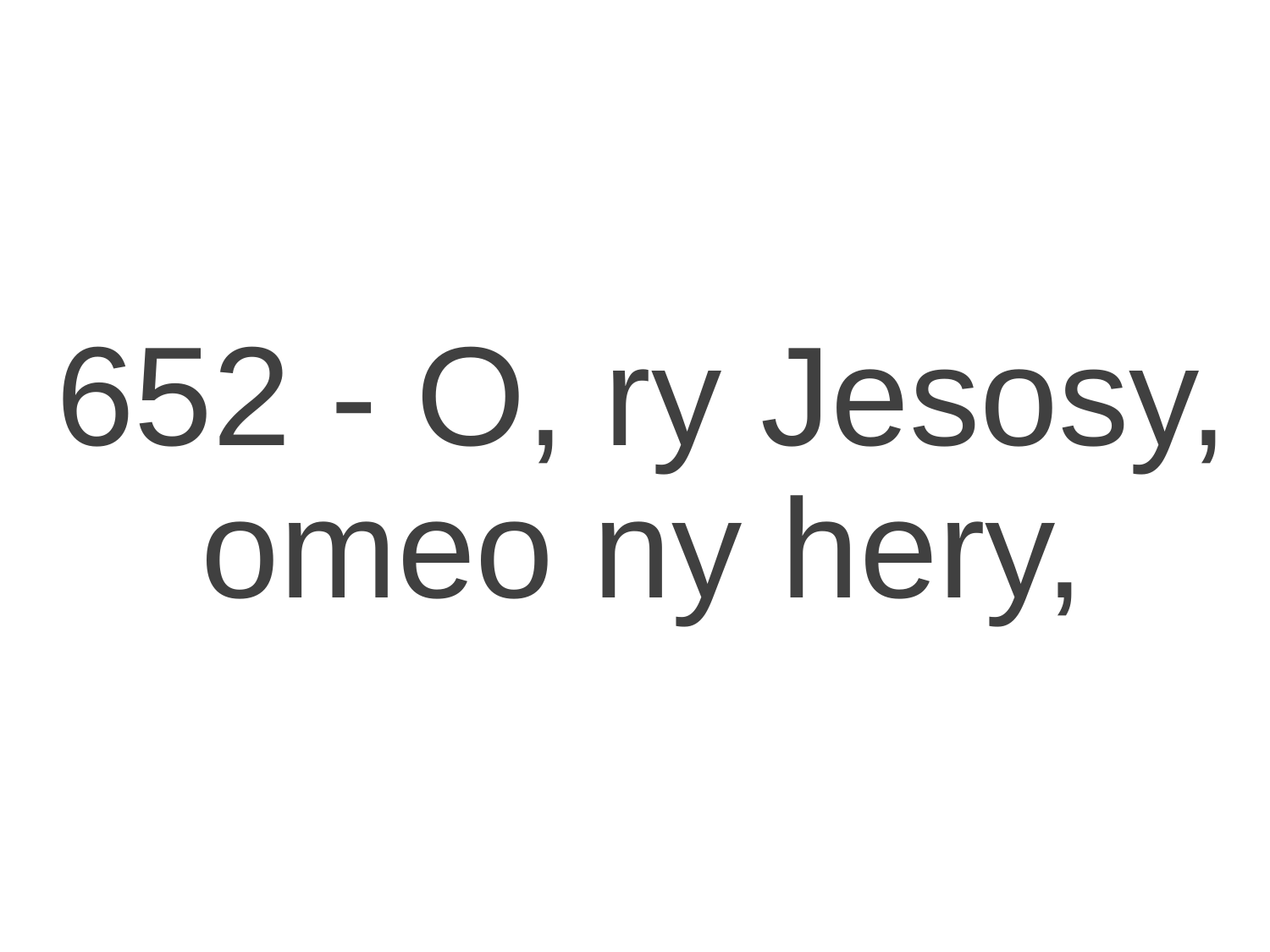

652 - O, ry Jesosy, omeo ny hery,